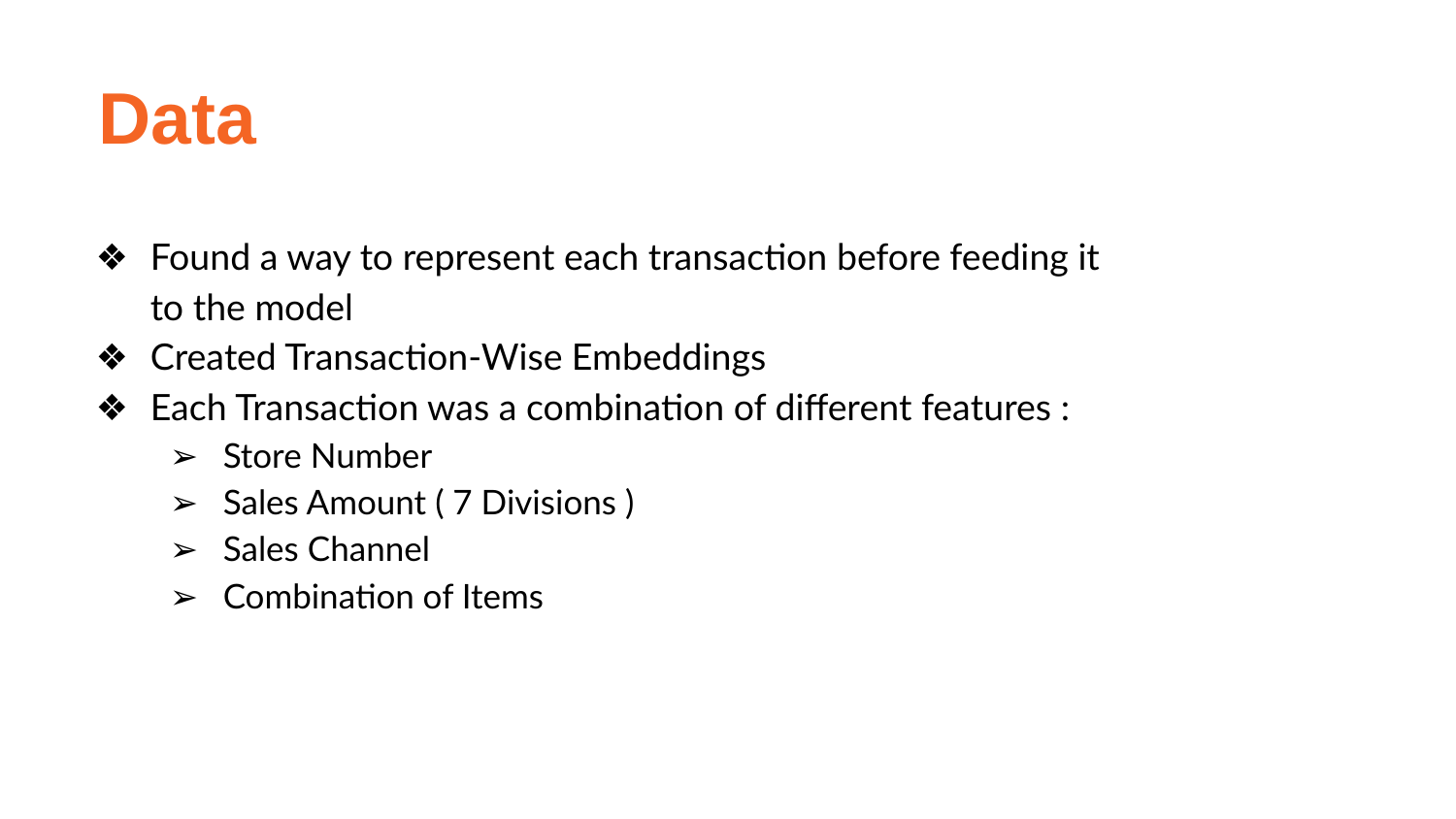

Data
Found a way to represent each transaction before feeding it to the model
Created Transaction-Wise Embeddings
Each Transaction was a combination of different features :
Store Number
Sales Amount ( 7 Divisions )
Sales Channel
Combination of Items